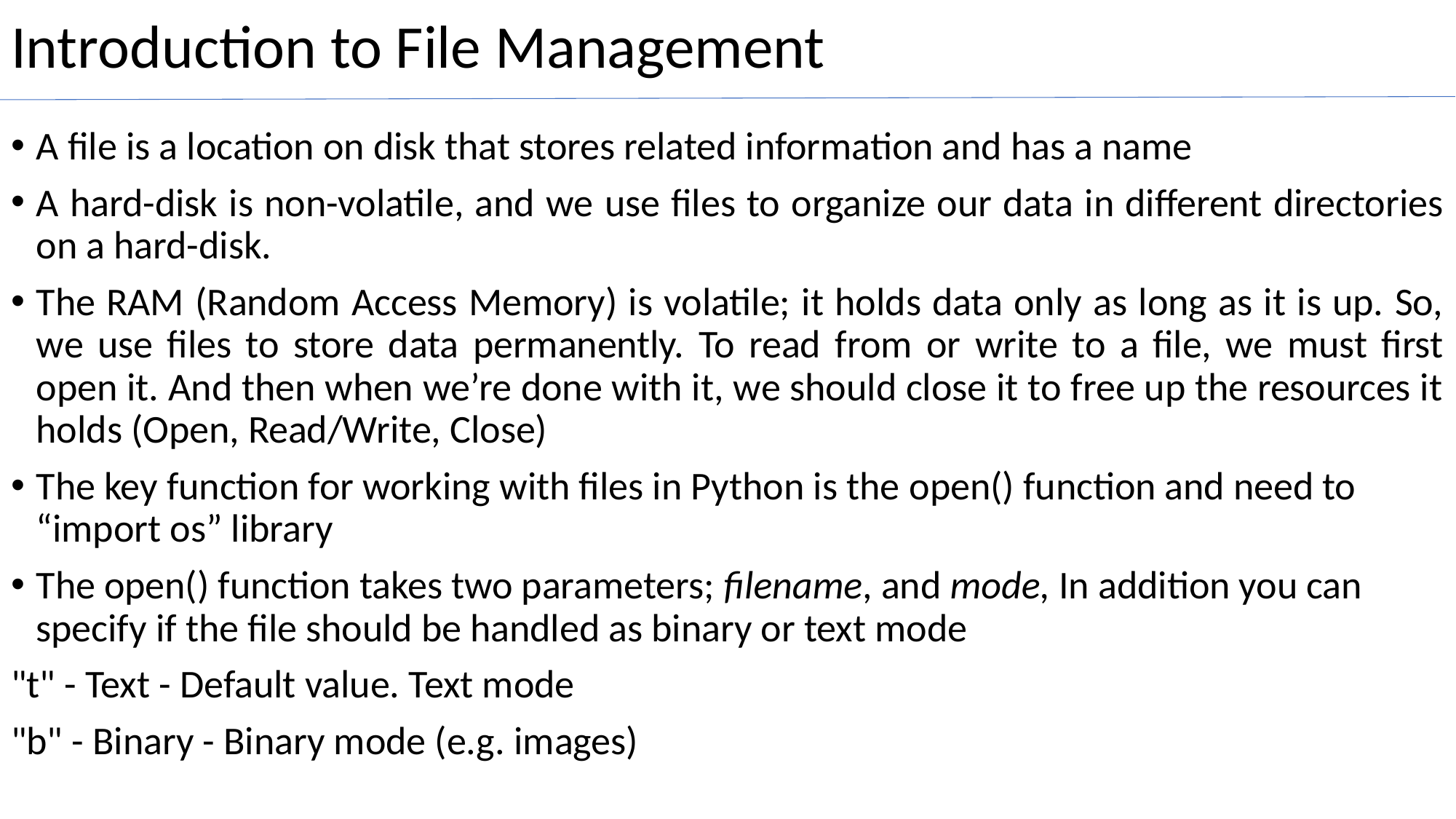

# Introduction to File Management
A file is a location on disk that stores related information and has a name
A hard-disk is non-volatile, and we use files to organize our data in different directories on a hard-disk.
The RAM (Random Access Memory) is volatile; it holds data only as long as it is up. So, we use files to store data permanently. To read from or write to a file, we must first open it. And then when we’re done with it, we should close it to free up the resources it holds (Open, Read/Write, Close)
The key function for working with files in Python is the open() function and need to “import os” library
The open() function takes two parameters; filename, and mode, In addition you can specify if the file should be handled as binary or text mode
"t" - Text - Default value. Text mode
"b" - Binary - Binary mode (e.g. images)